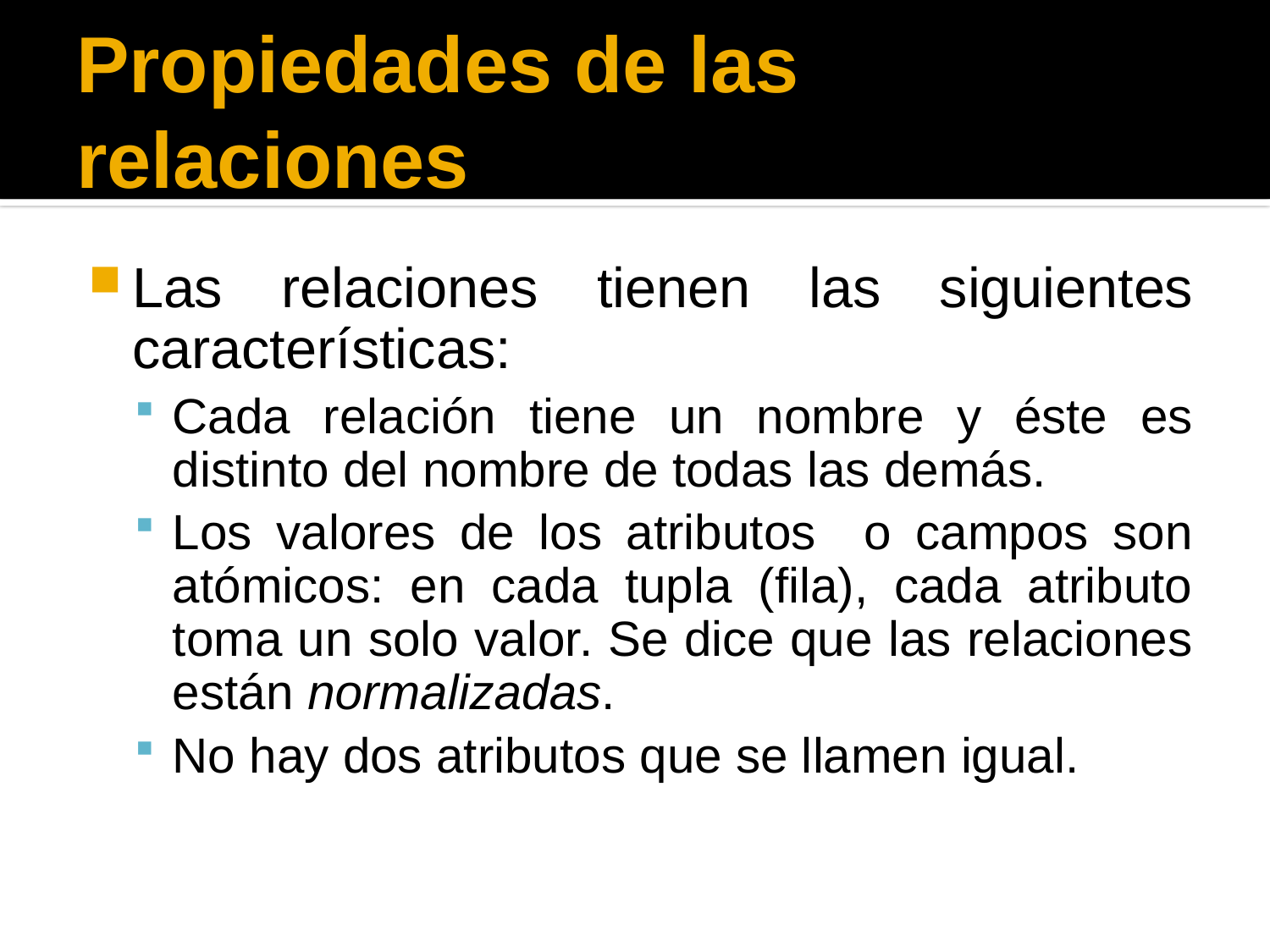

# Propiedades de las relaciones
Las relaciones tienen las siguientes características:
Cada relación tiene un nombre y éste es distinto del nombre de todas las demás.
Los valores de los atributos  o campos son atómicos: en cada tupla (fila), cada atributo toma un solo valor. Se dice que las relaciones están normalizadas.
No hay dos atributos que se llamen igual.